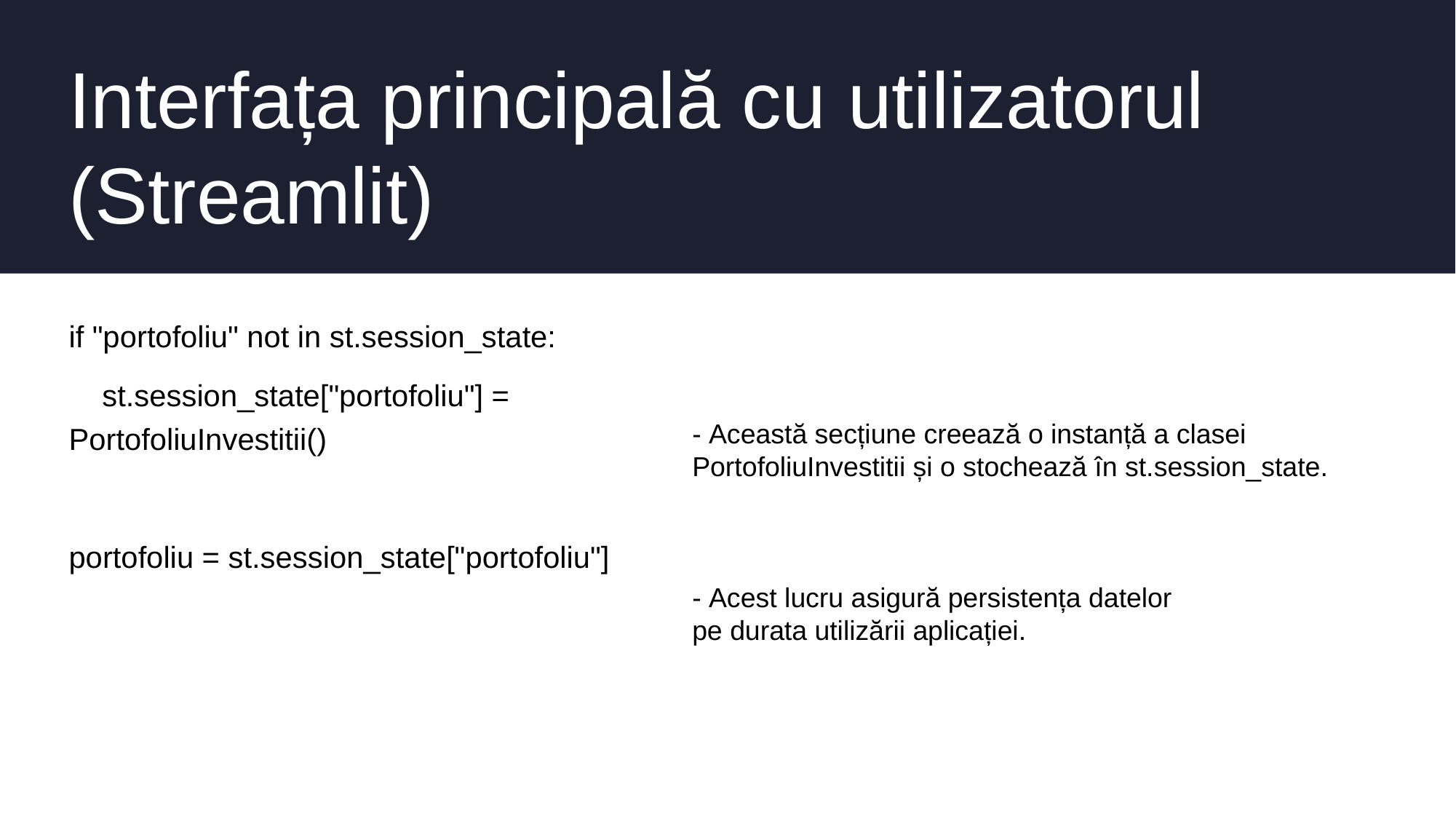

# Interfața principală cu utilizatorul (Streamlit)
if "portofoliu" not in st.session_state:
    st.session_state["portofoliu"] = PortofoliuInvestitii()

portofoliu = st.session_state["portofoliu"]

- Această secțiune creează o instanță a clasei
PortofoliuInvestitii și o stochează în st.session_state.

- Acest lucru asigură persistența datelor
pe durata utilizării aplicației.